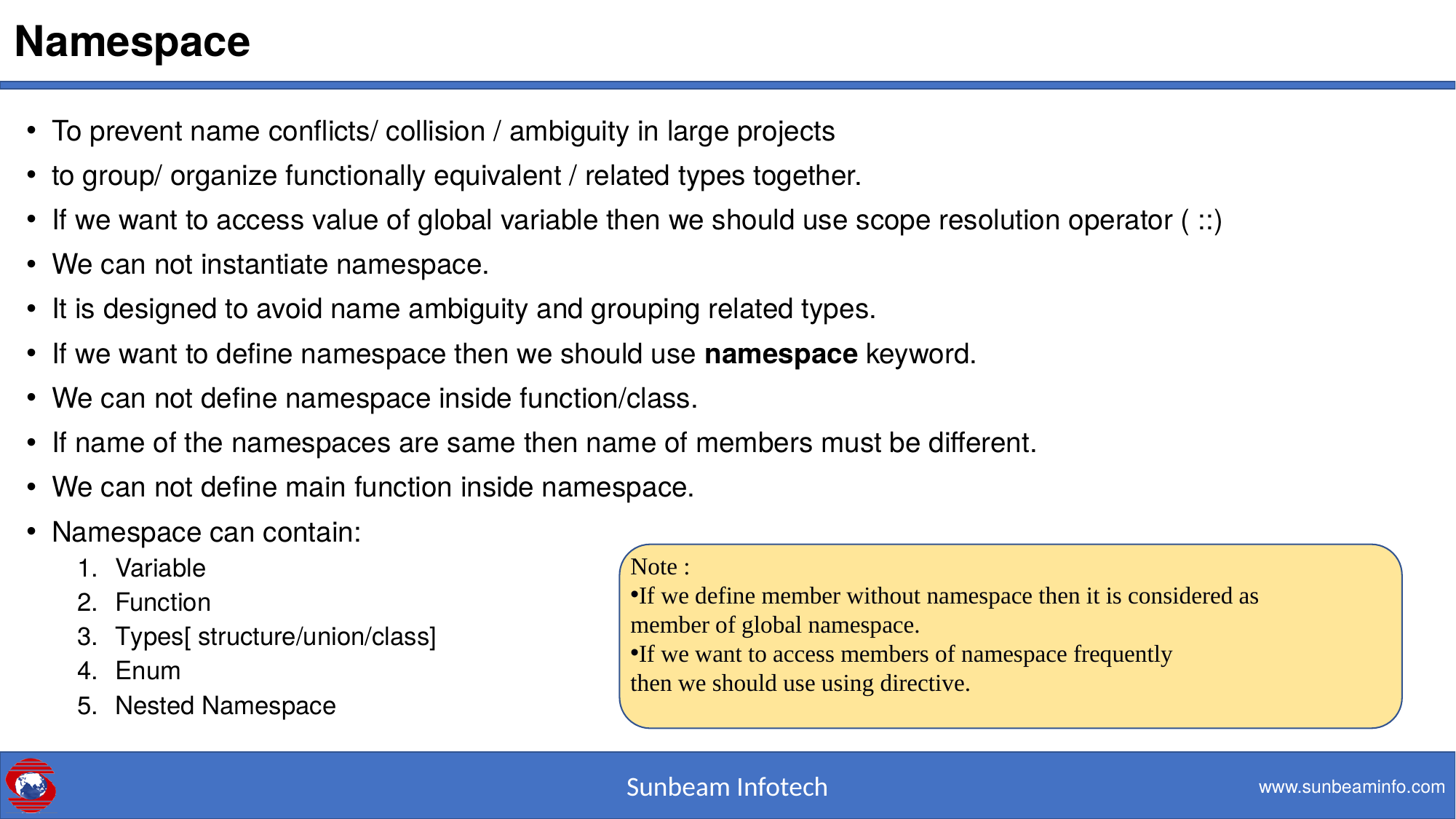

# Namespace
To prevent name conflicts/ collision / ambiguity in large projects
to group/ organize functionally equivalent / related types together.
If we want to access value of global variable then we should use scope resolution operator ( ::)
We can not instantiate namespace.
It is designed to avoid name ambiguity and grouping related types.
If we want to define namespace then we should use namespace keyword.
We can not define namespace inside function/class.
If name of the namespaces are same then name of members must be different.
We can not define main function inside namespace.
Namespace can contain:
Variable
Function
Types[ structure/union/class]
Enum
Nested Namespace

Note :
If we define member without namespace then it is considered as
member of global namespace.
If we want to access members of namespace frequently
then we should use using directive.